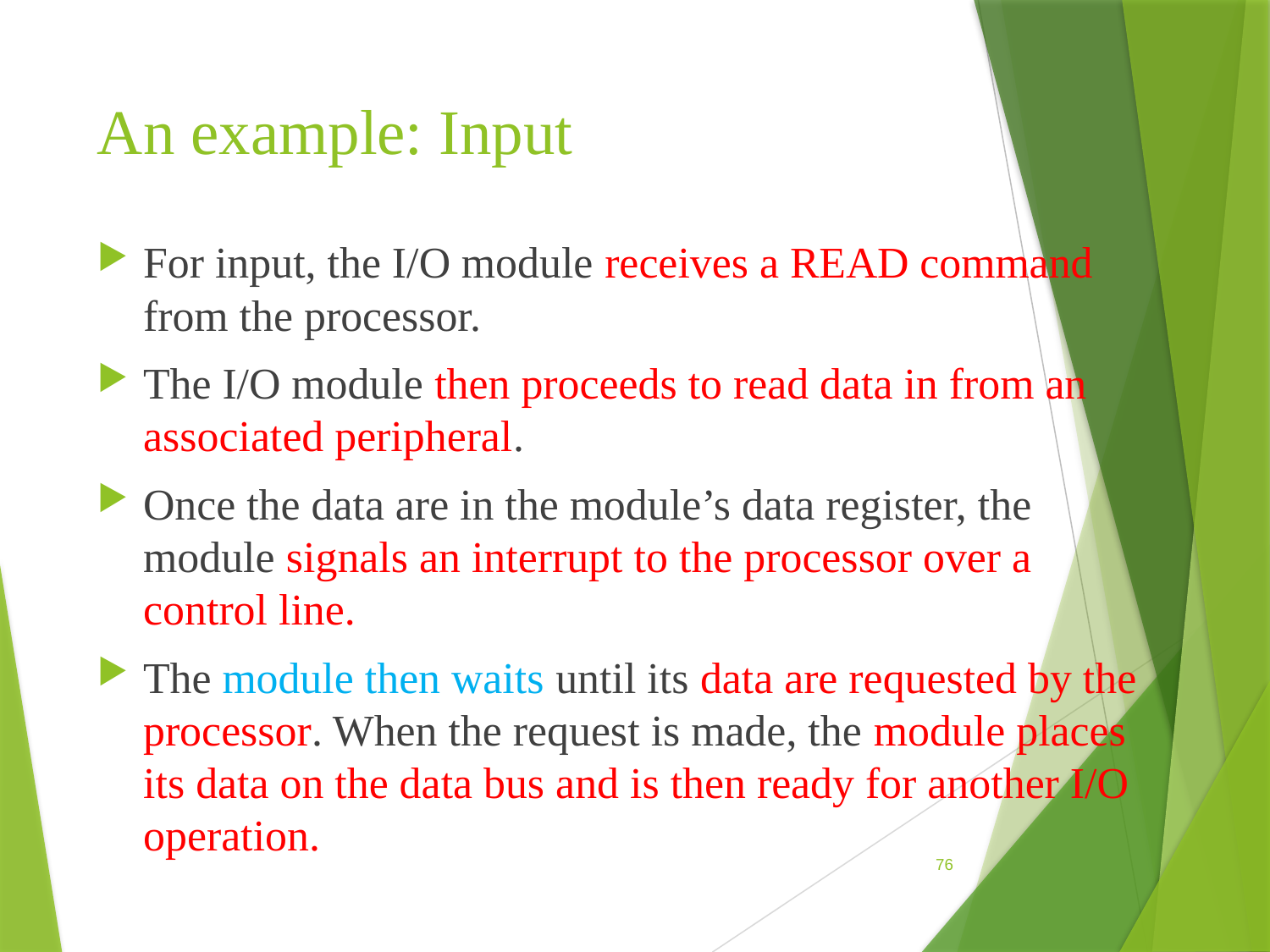

# An example: Input
For input, the I/O module receives a READ command from the processor.
The I/O module then proceeds to read data in from an associated peripheral.
Once the data are in the module’s data register, the module signals an interrupt to the processor over a control line.
The module then waits until its data are requested by the processor. When the request is made, the module places its data on the data bus and is then ready for another I/O operation.
76